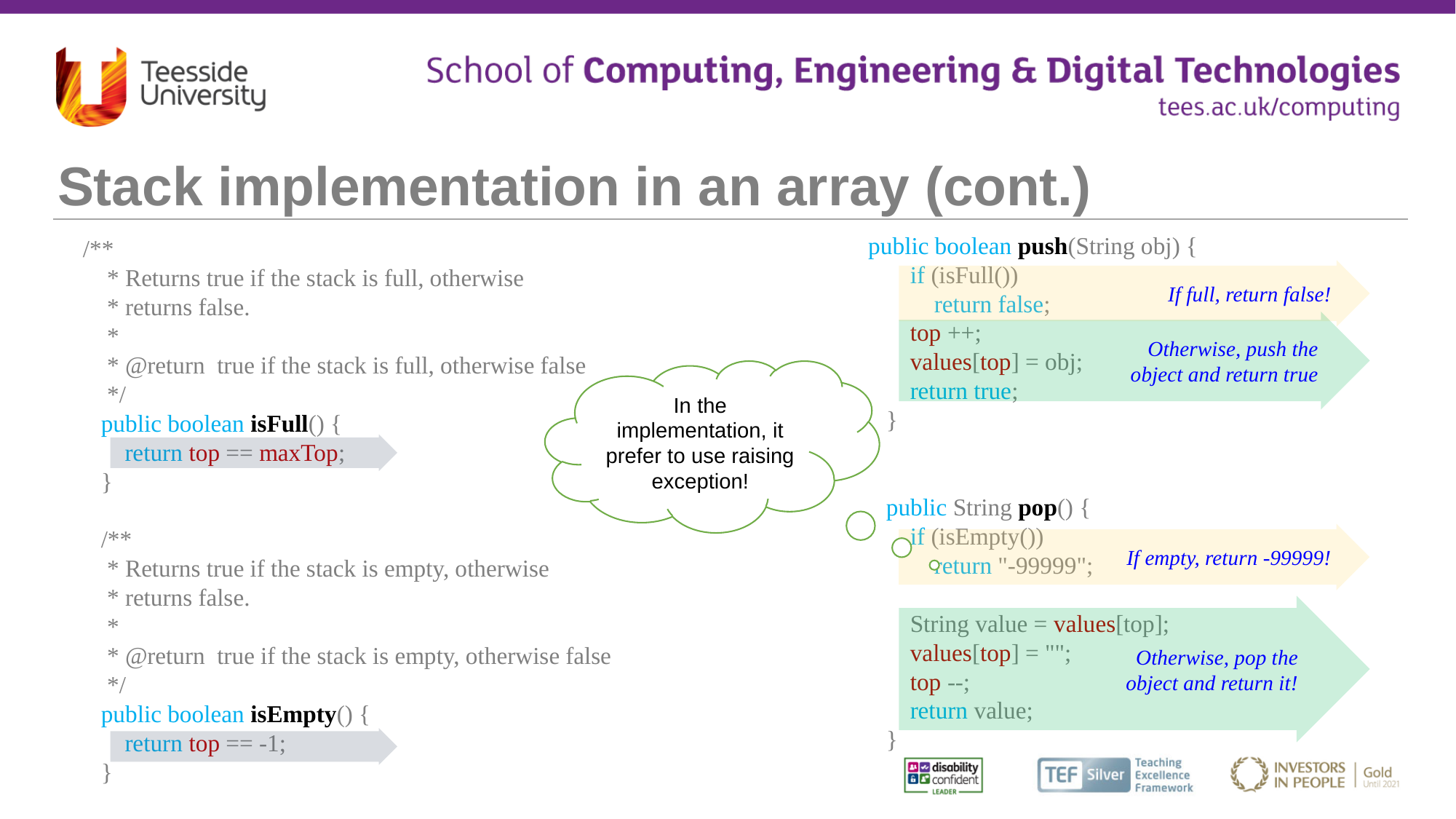

# Stack implementation in an array (cont.)

 public boolean push(String obj) {
        if (isFull())
            return false;
        top ++;
        values[top] = obj;
        return true;
    }

    public String pop() {
        if (isEmpty())
            return "-99999";

        String value = values[top];
        values[top] = "";
        top --;
        return value;
    }
 /**
     * Returns true if the stack is full, otherwise
     * returns false.
     *
     * @return  true if the stack is full, otherwise false
     */
    public boolean isFull() {
        return top == maxTop;
    }

    /**
     * Returns true if the stack is empty, otherwise
     * returns false.
     *
     * @return  true if the stack is empty, otherwise false
     */
    public boolean isEmpty() {
        return top == -1;
    }
If full, return false!
Otherwise, push the
object and return true
In the implementation, it prefer to use raising exception!

If empty, return -99999!
Otherwise, pop the
object and return it!